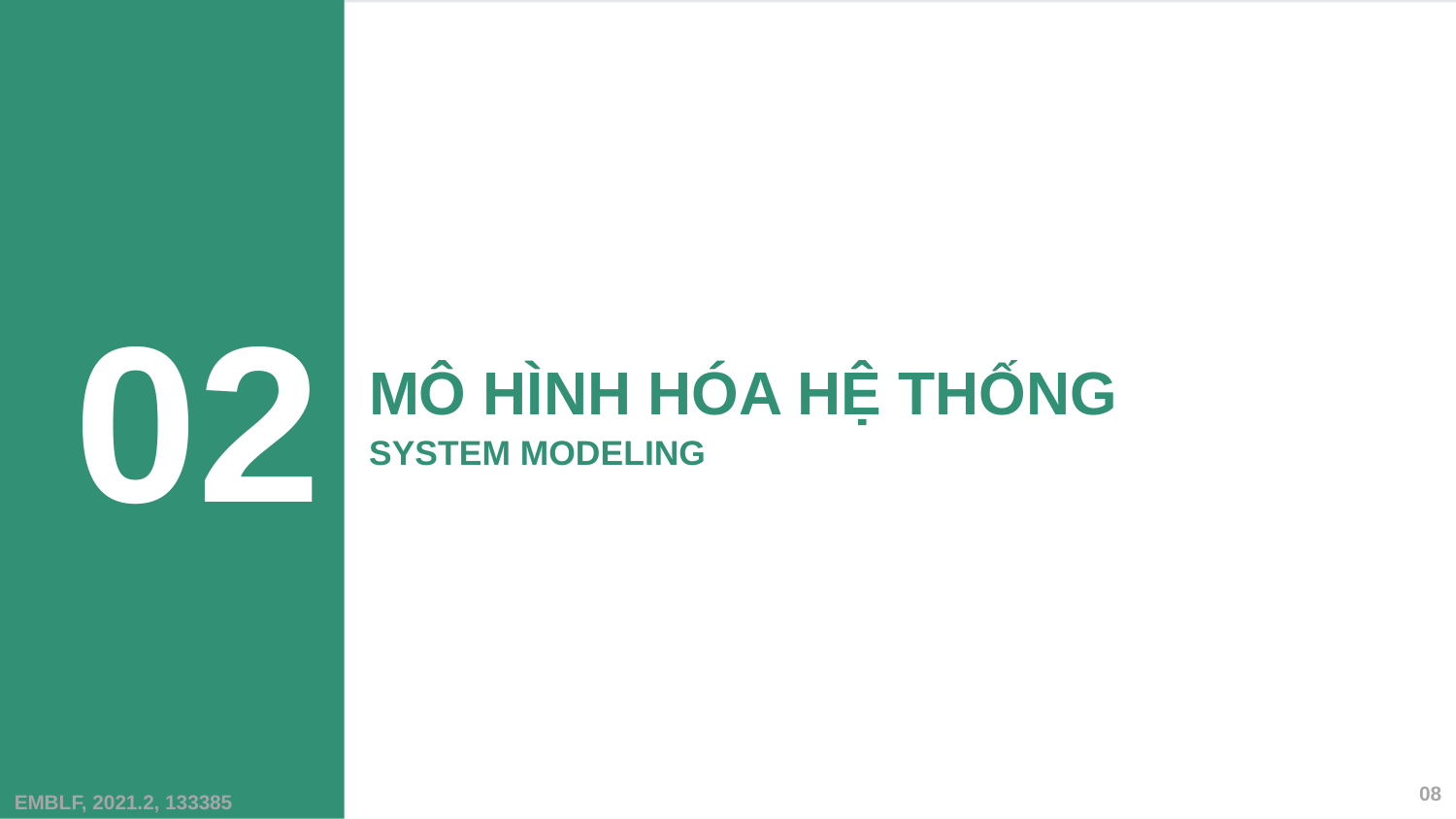

02
# MÔ HÌNH HÓA HỆ THỐNG SYSTEM MODELING
08
EMBLF, 2021.2, 133385